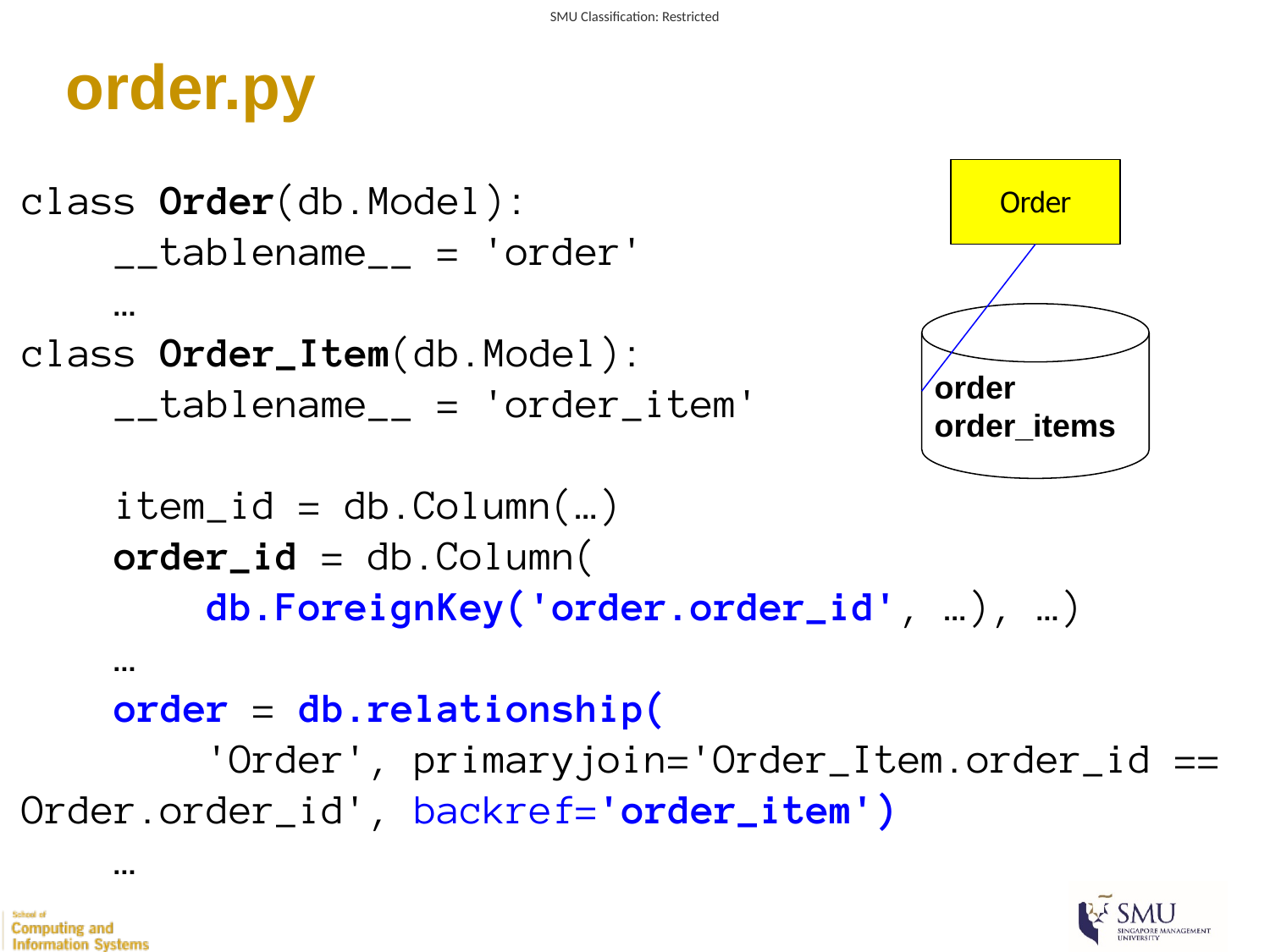

# order.py
Order
class Order(db.Model):
    __tablename__ = 'order'
    …
class Order_Item(db.Model):
    __tablename__ = 'order_item'

    item_id = db.Column(…)
    order_id = db.Column(
        db.ForeignKey('order.order_id', …), …)
    …
    order = db.relationship(
        'Order', primaryjoin='Order_Item.order_id == Order.order_id', backref='order_item')
    …

order
order_items